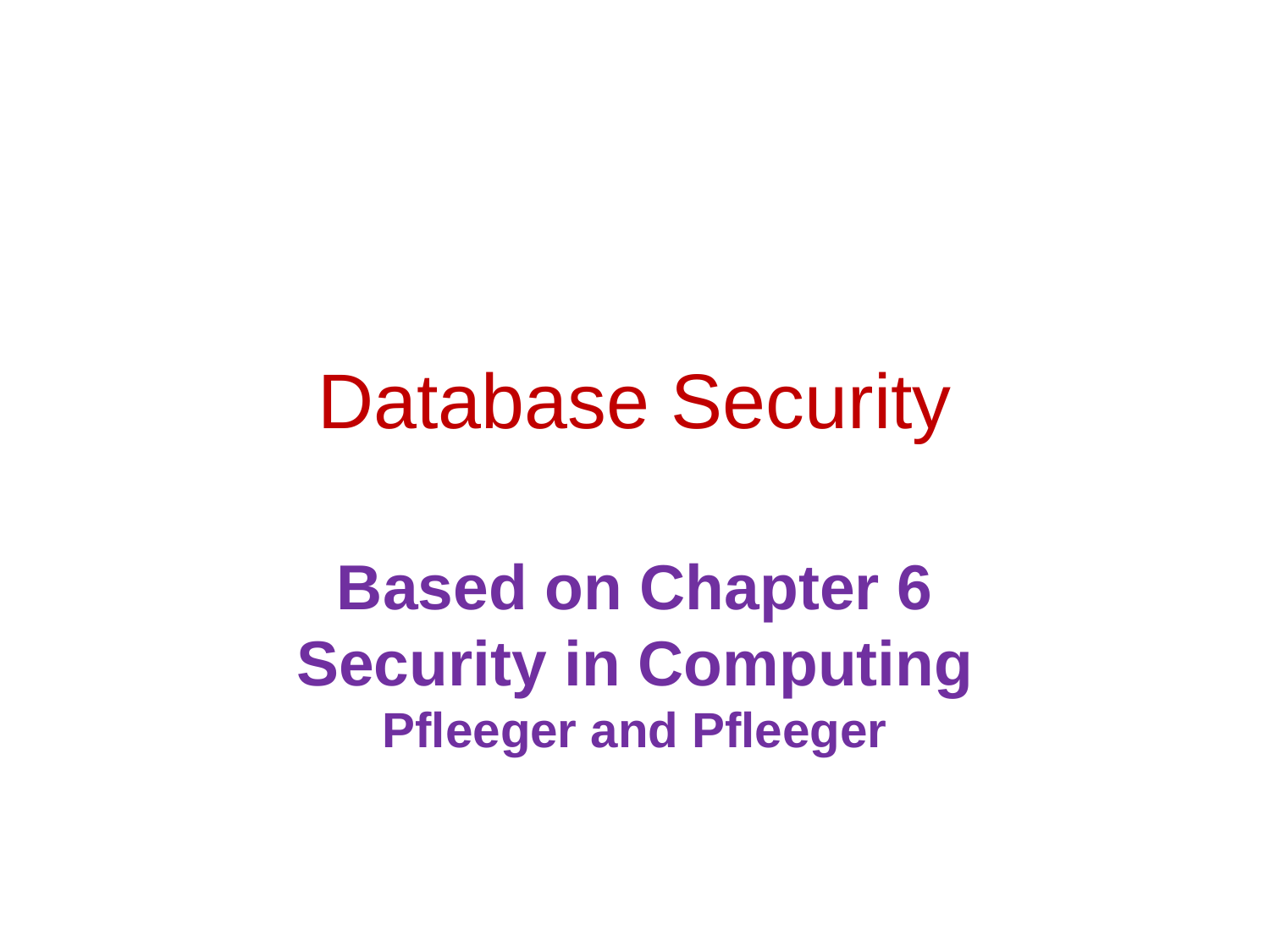

# Database Security
Based on Chapter 6
Security in Computing
Pfleeger and Pfleeger